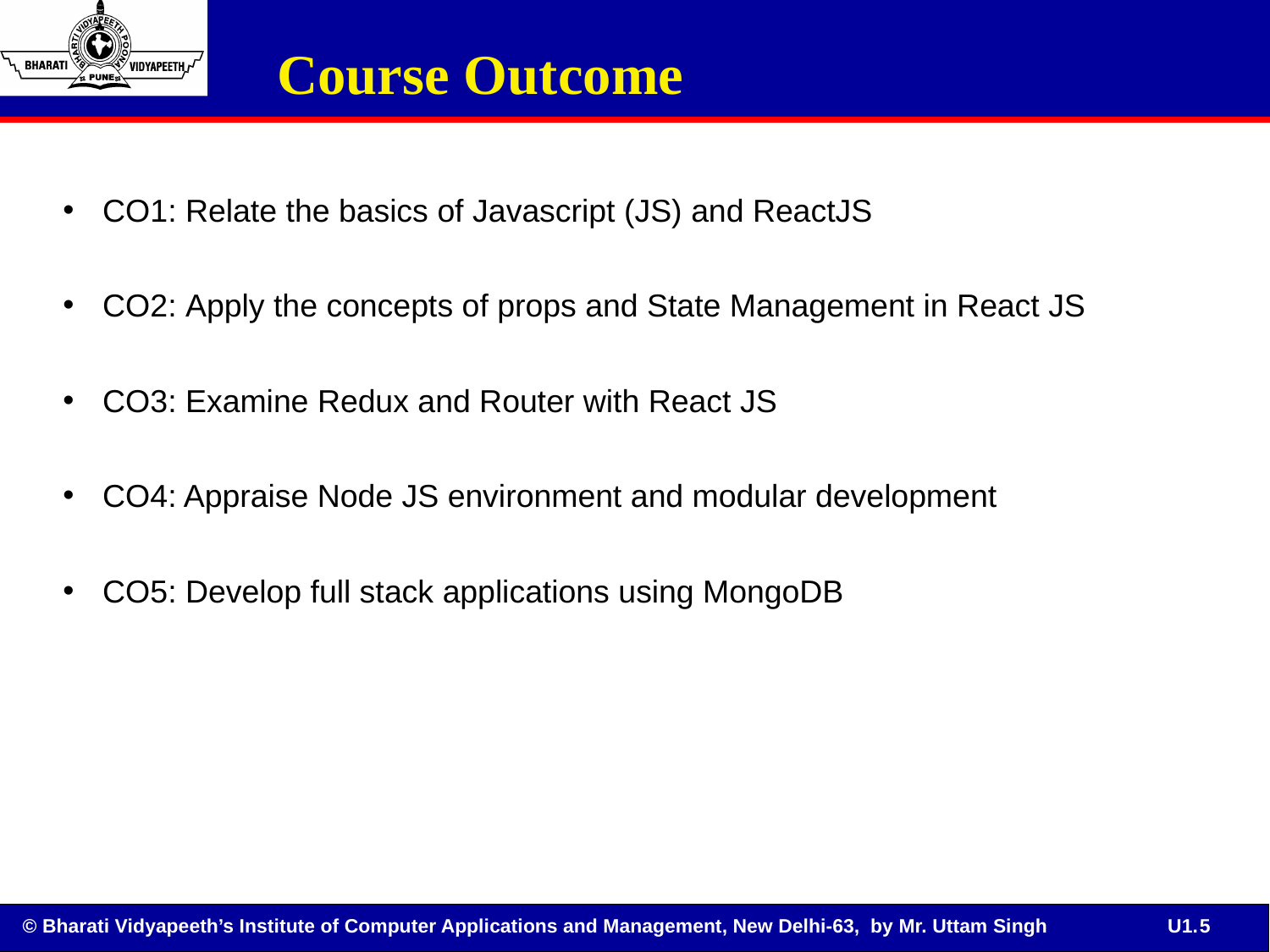

Course Outcome
CO1: Relate the basics of Javascript (JS) and ReactJS
CO2: Apply the concepts of props and State Management in React JS
CO3: Examine Redux and Router with React JS
CO4: Appraise Node JS environment and modular development
CO5: Develop full stack applications using MongoDB